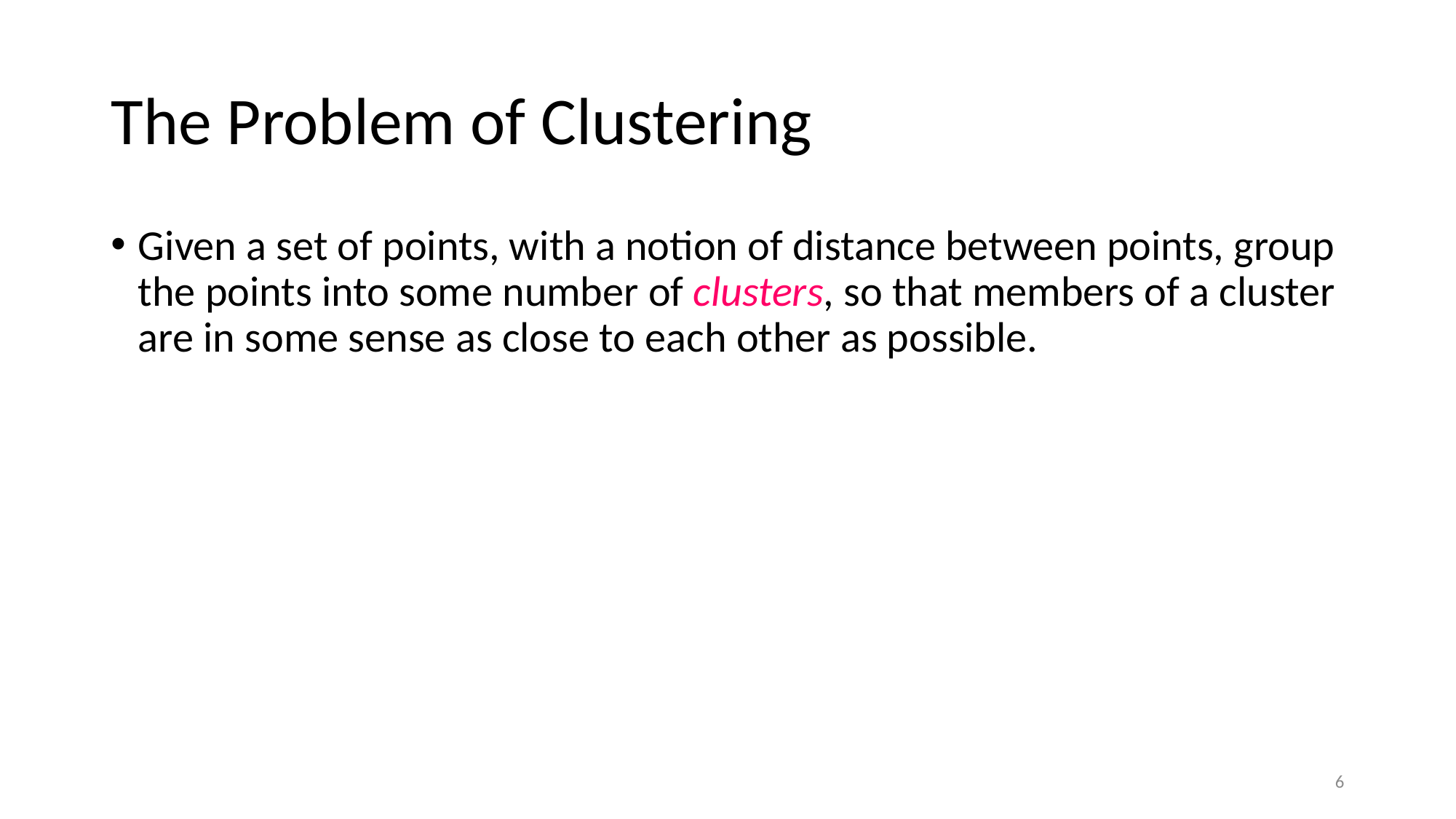

# The Problem of Clustering
Given a set of points, with a notion of distance between points, group the points into some number of clusters, so that members of a cluster are in some sense as close to each other as possible.
6